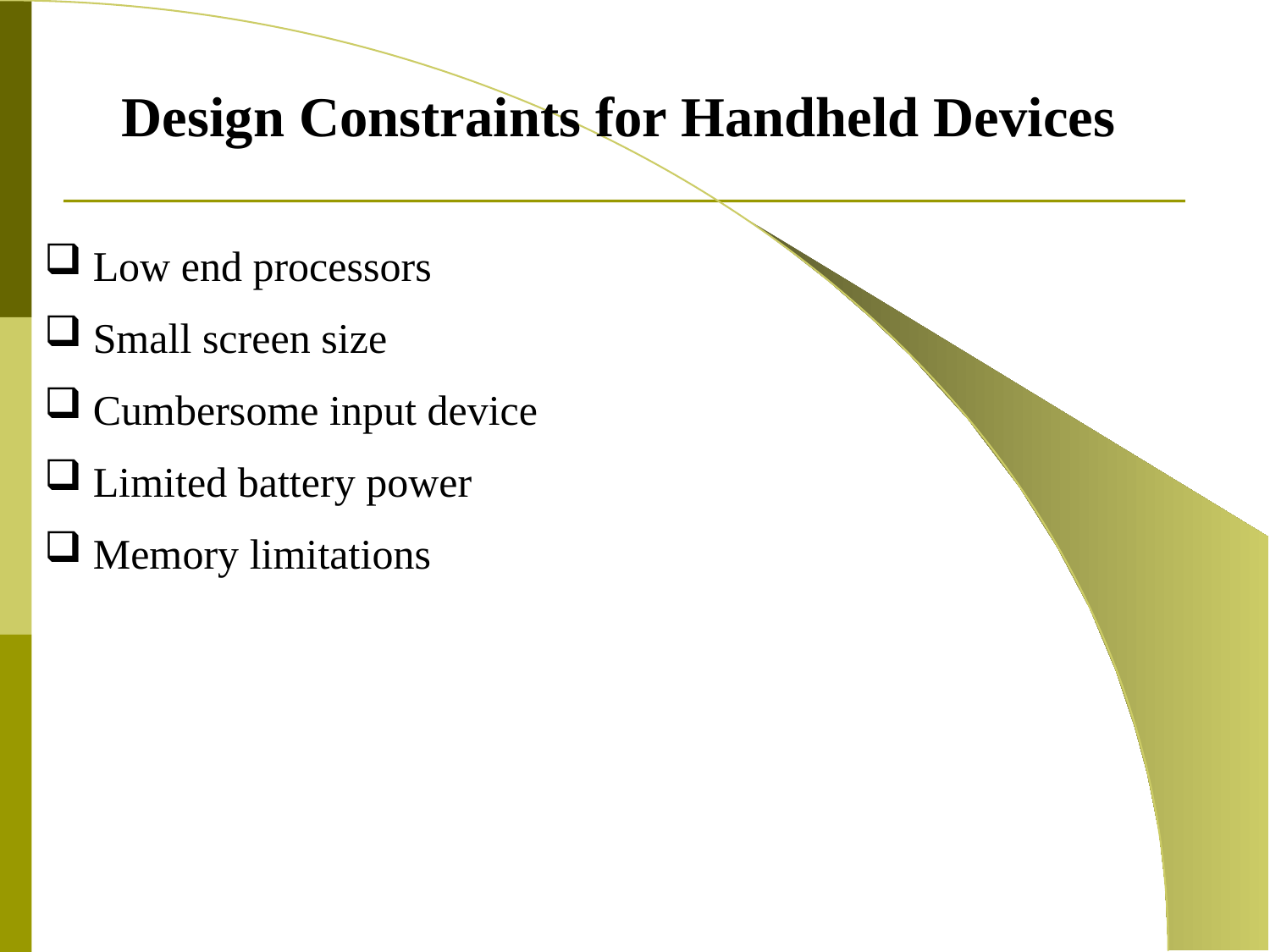

Design Constraints for Handheld Devices
 Low end processors
 Small screen size
 Cumbersome input device
 Limited battery power
 Memory limitations